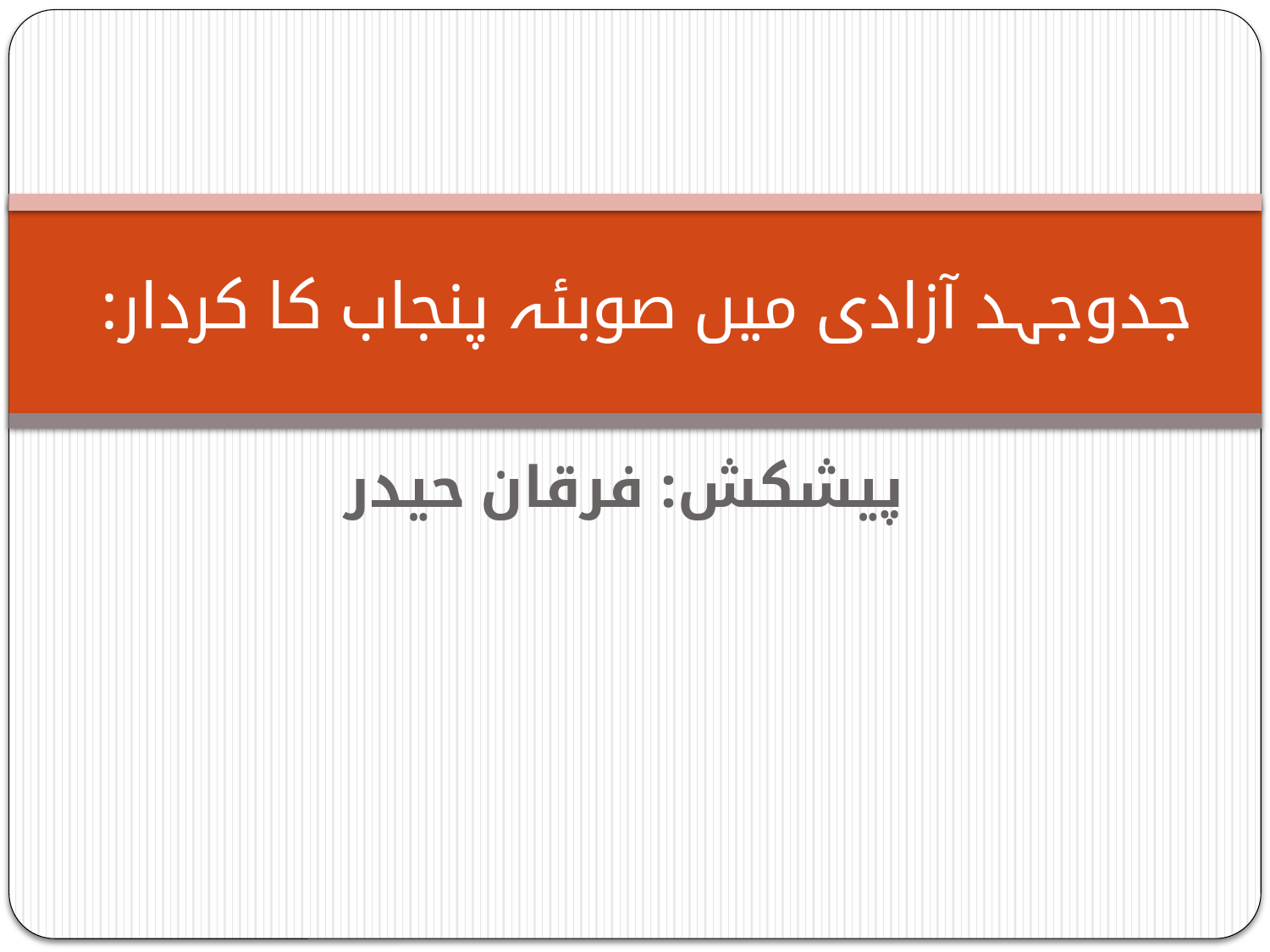

# جدوجہد آزادی میں صوبئہ پنجاب کا کردار:
پیشکش: فرقان حیدر